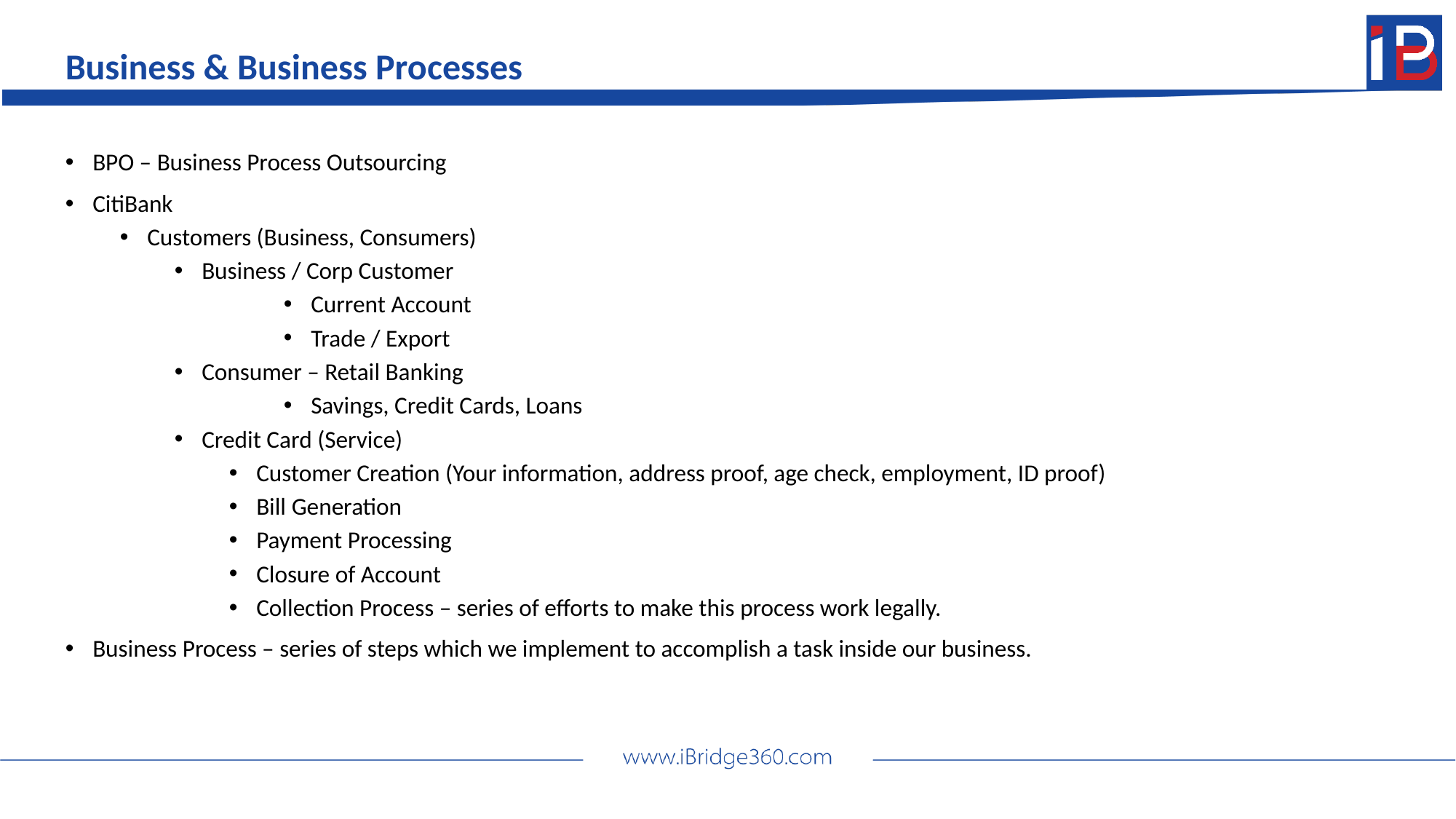

Business & Business Processes
BPO – Business Process Outsourcing
CitiBank
Customers (Business, Consumers)
Business / Corp Customer
Current Account
Trade / Export
Consumer – Retail Banking
Savings, Credit Cards, Loans
Credit Card (Service)
Customer Creation (Your information, address proof, age check, employment, ID proof)
Bill Generation
Payment Processing
Closure of Account
Collection Process – series of efforts to make this process work legally.
Business Process – series of steps which we implement to accomplish a task inside our business.